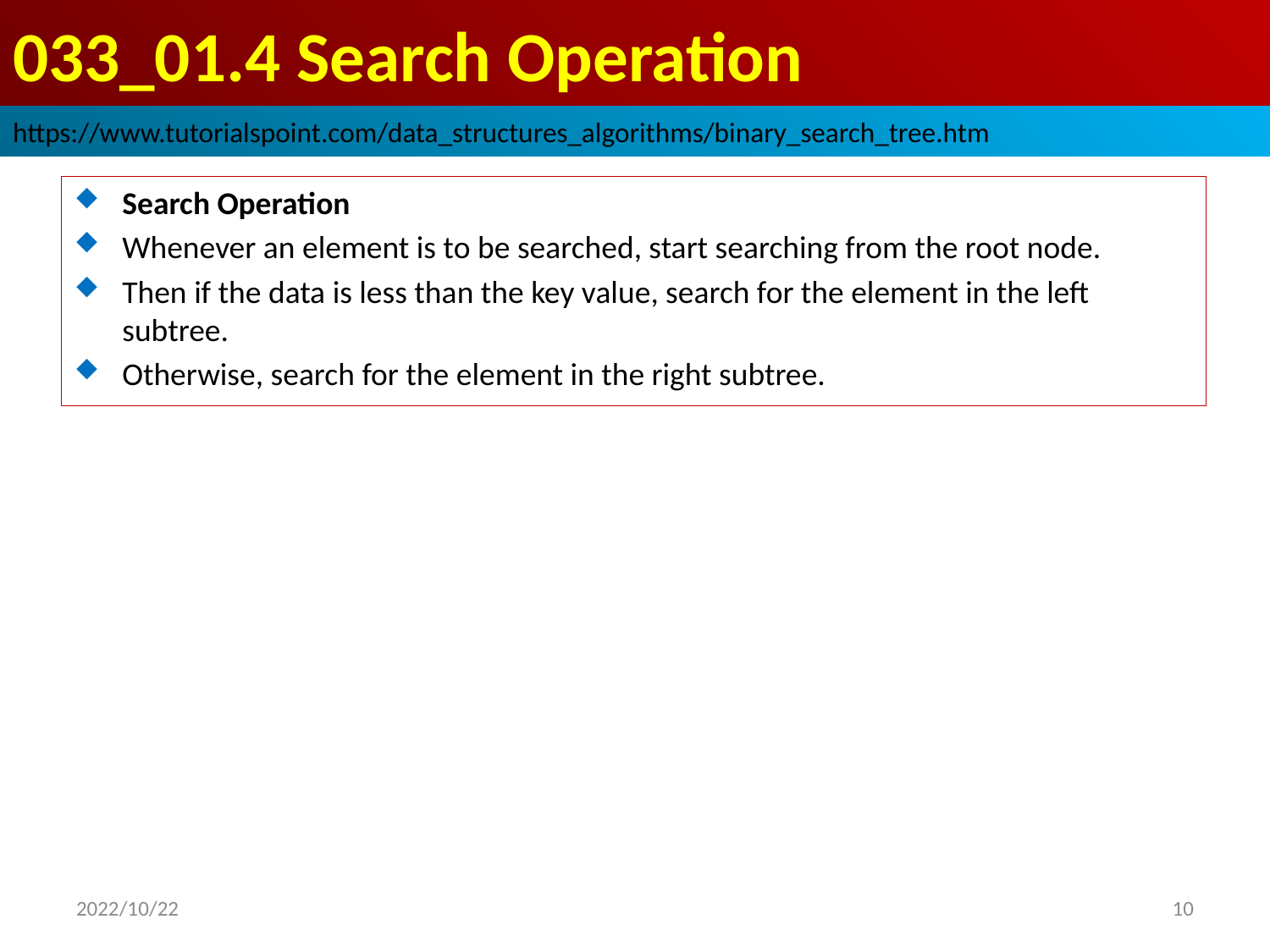

# 033_01.4 Search Operation
https://www.tutorialspoint.com/data_structures_algorithms/binary_search_tree.htm
Search Operation
Whenever an element is to be searched, start searching from the root node.
Then if the data is less than the key value, search for the element in the left subtree.
Otherwise, search for the element in the right subtree.
2022/10/22
10